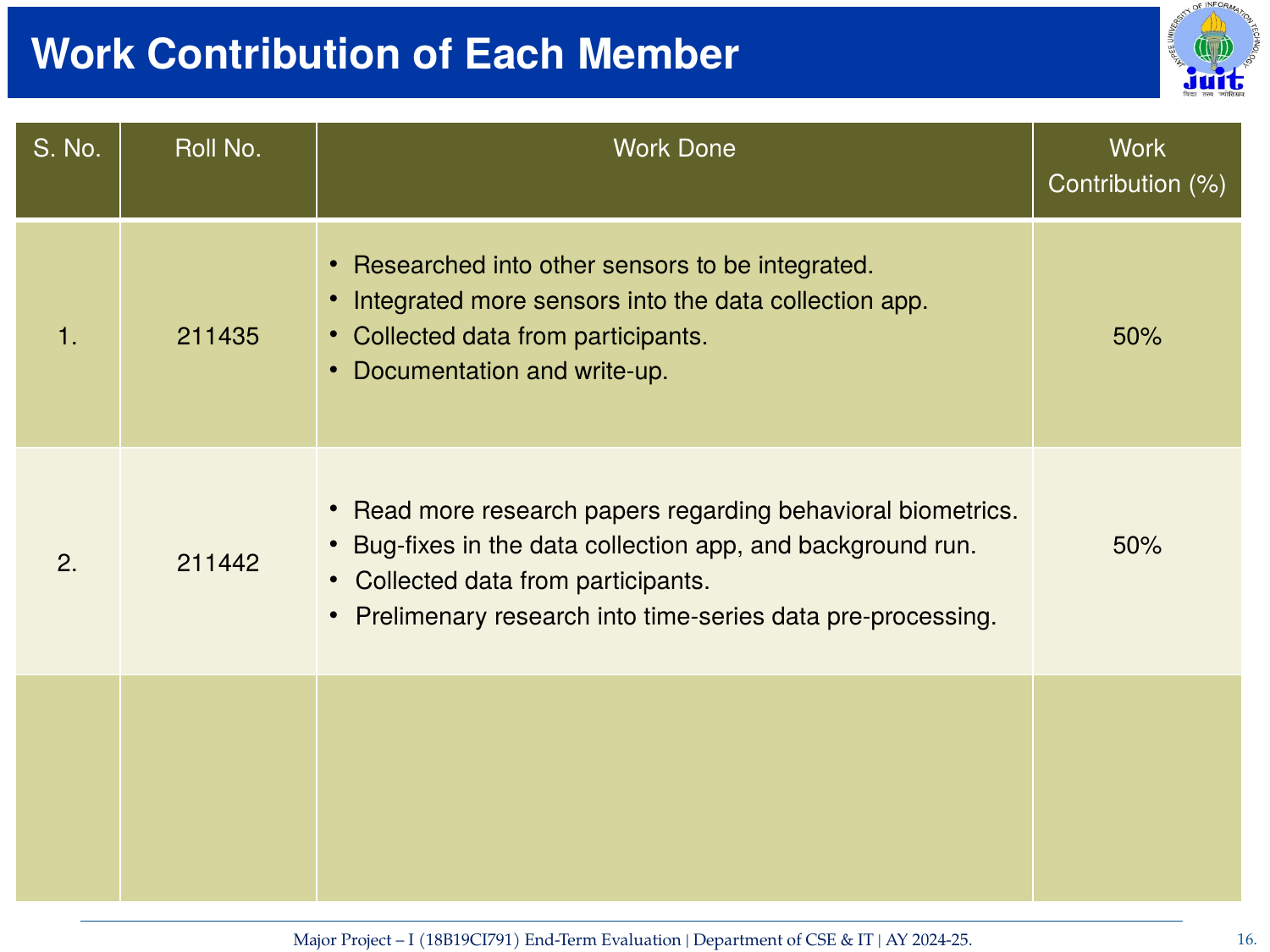

# Work Contribution of Each Member

| S. No. | Roll No. | Work Done | Work Contribution (%) |
| --- | --- | --- | --- |
| 1. | 211435 | Researched into other sensors to be integrated. Integrated more sensors into the data collection app. Collected data from participants. Documentation and write-up. | 50% |
| 2. | 211442 | Read more research papers regarding behavioral biometrics. Bug-fixes in the data collection app, and background run. Collected data from participants. Prelimenary research into time-series data pre-processing. | 50% |
|  |  |  |  |